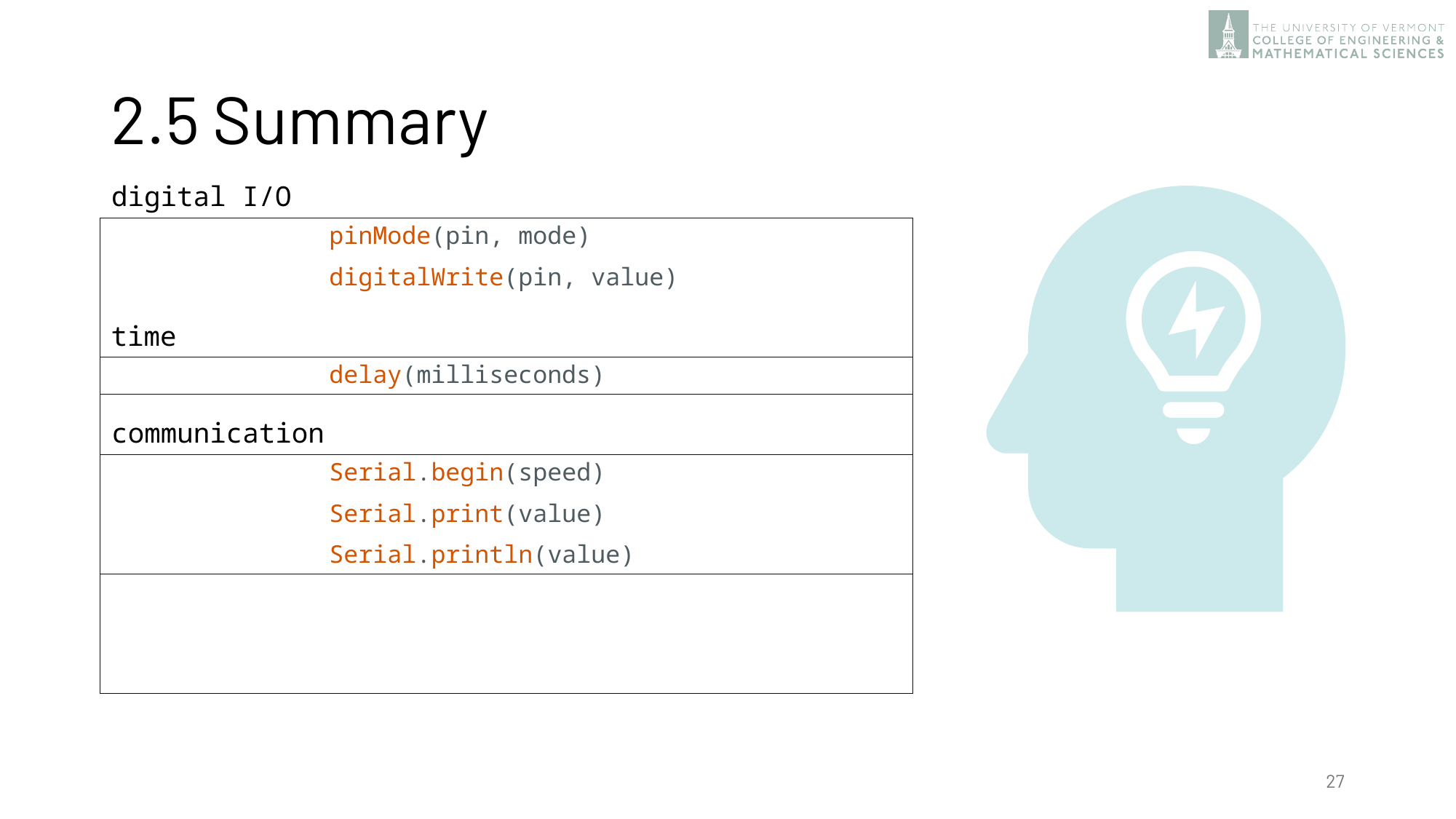

# 2.5 Summary
digital I/O

		pinMode(pin, mode)
		digitalWrite(pin, value)
time
		delay(milliseconds)
communication
		Serial.begin(speed)
		Serial.print(value)
		Serial.println(value)
27